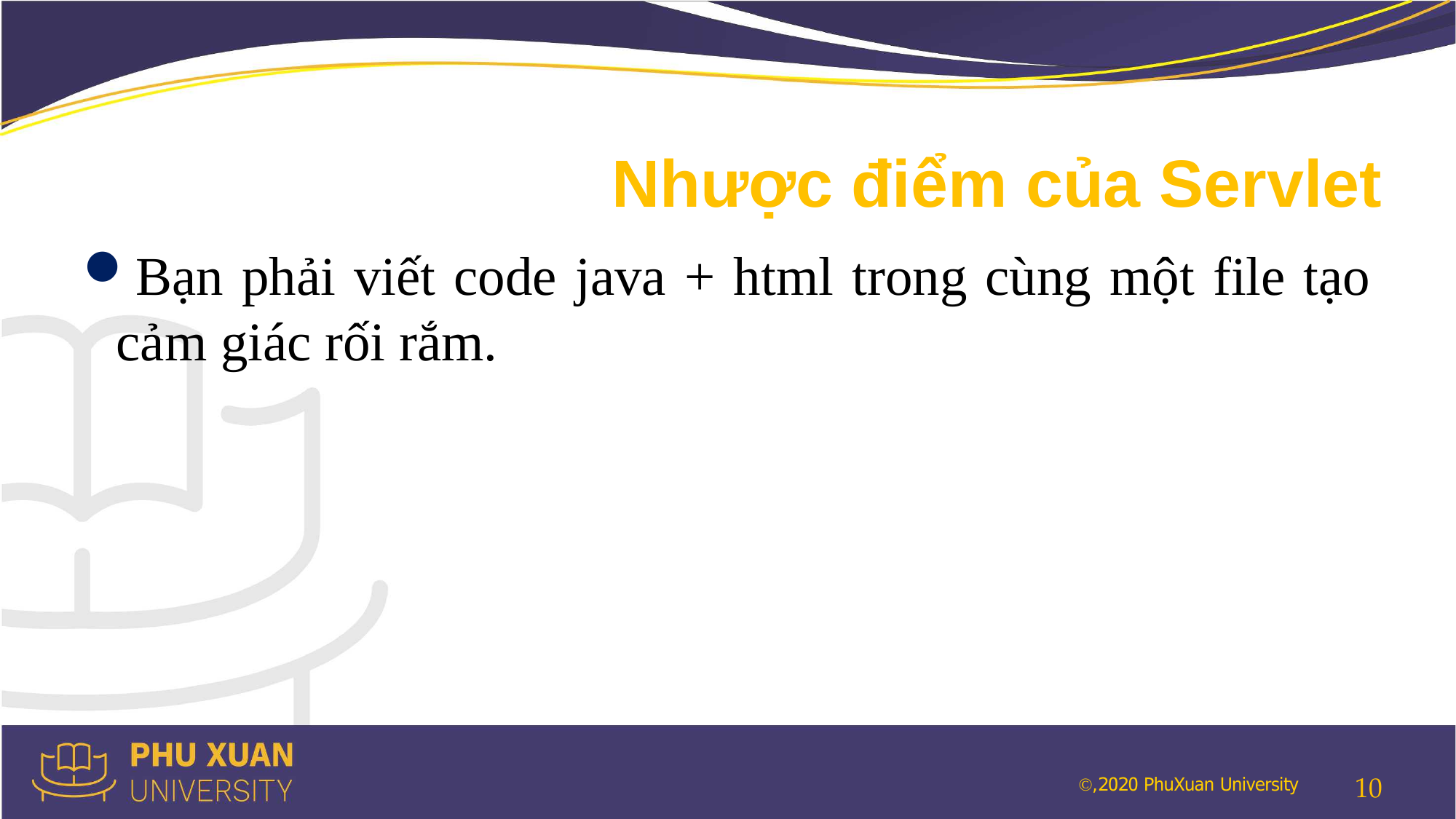

# Nhược điểm của Servlet
Bạn phải viết code java + html trong cùng một file tạo cảm giác rối rắm.
10